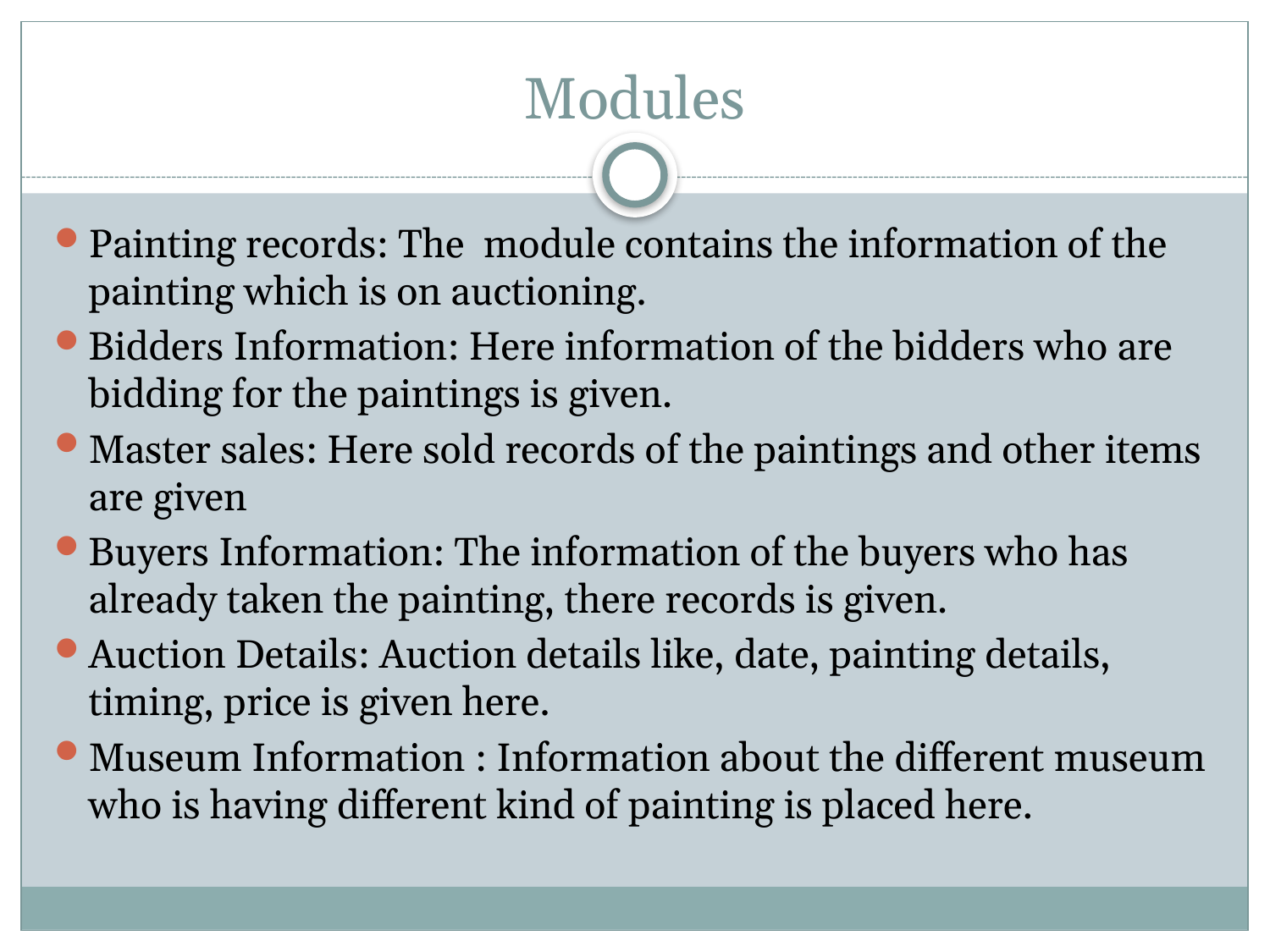

# Modules
Painting records: The  module contains the information of the painting which is on auctioning.
Bidders Information: Here information of the bidders who are bidding for the paintings is given.
Master sales: Here sold records of the paintings and other items are given
Buyers Information: The information of the buyers who has already taken the painting, there records is given.
Auction Details: Auction details like, date, painting details, timing, price is given here.
Museum Information : Information about the different museum who is having different kind of painting is placed here.